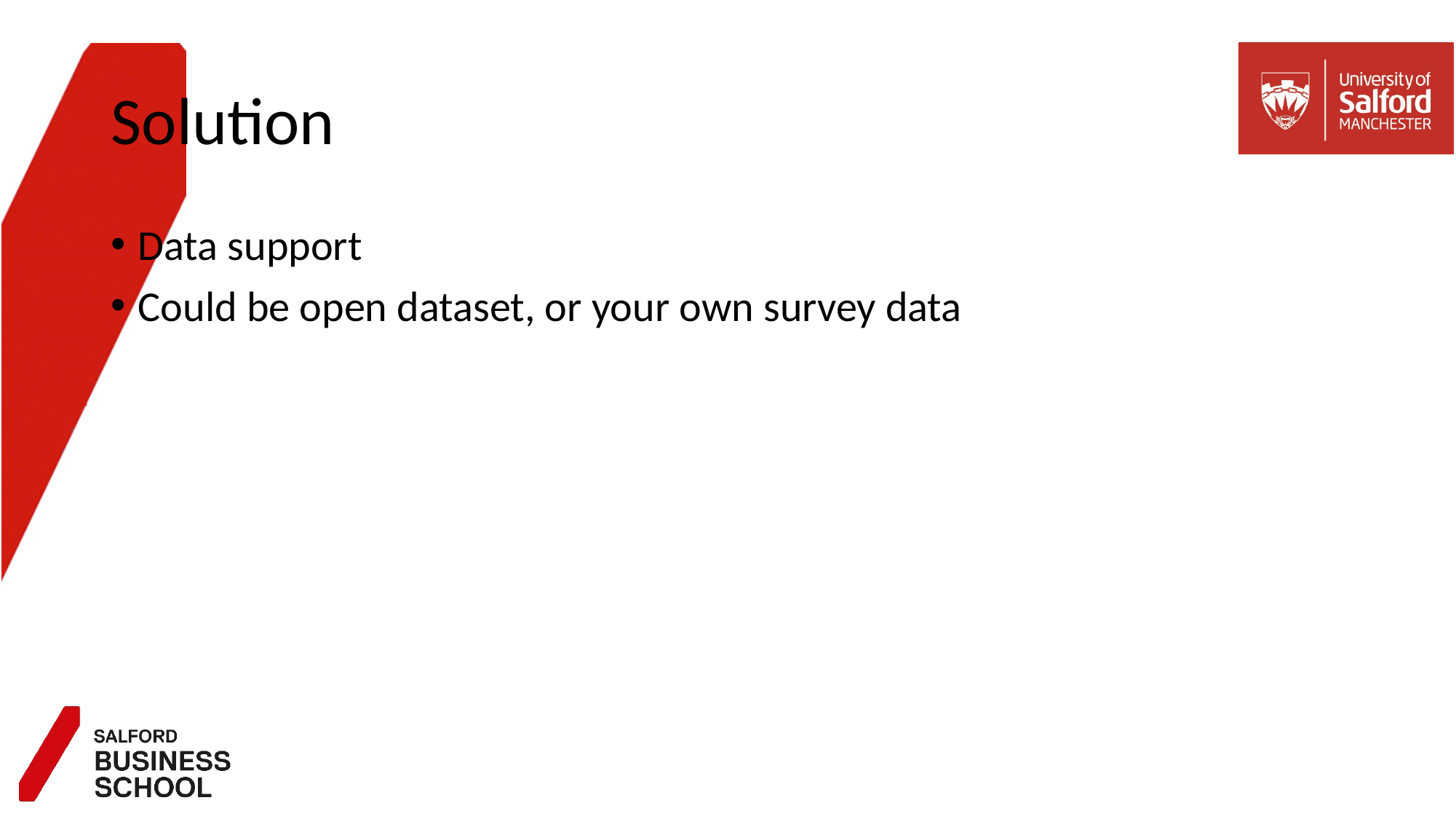

# Solution
Data support
Could be open dataset, or your own survey data